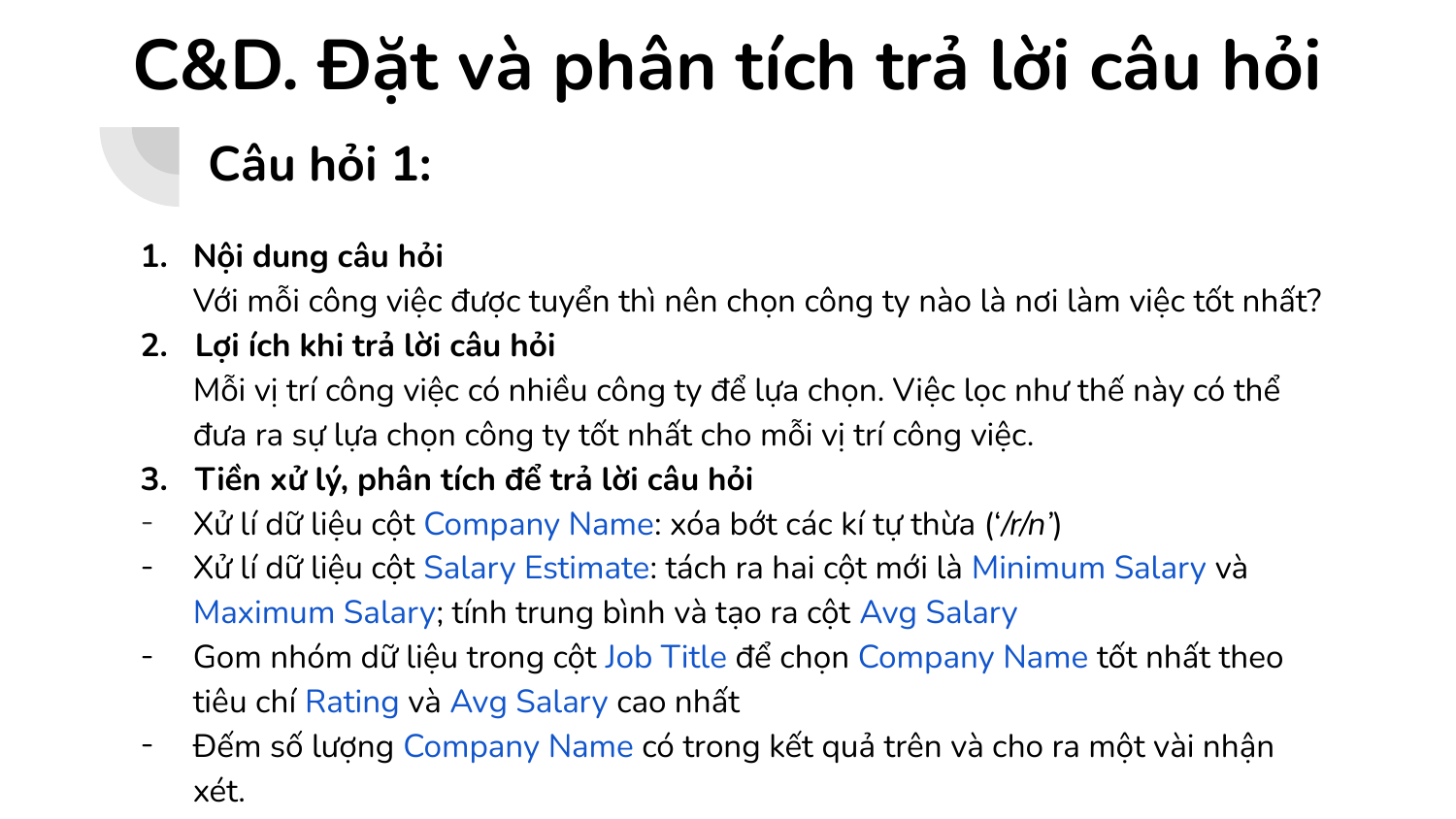

C&D. Đặt và phân tích trả lời câu hỏi
Câu hỏi 1:
Nội dung câu hỏi
Với mỗi công việc được tuyển thì nên chọn công ty nào là nơi làm việc tốt nhất?
Lợi ích khi trả lời câu hỏi
Mỗi vị trí công việc có nhiều công ty để lựa chọn. Việc lọc như thế này có thể đưa ra sự lựa chọn công ty tốt nhất cho mỗi vị trí công việc.
Tiền xử lý, phân tích để trả lời câu hỏi
Xử lí dữ liệu cột Company Name: xóa bớt các kí tự thừa (‘/r/n’)
Xử lí dữ liệu cột Salary Estimate: tách ra hai cột mới là Minimum Salary và Maximum Salary; tính trung bình và tạo ra cột Avg Salary
Gom nhóm dữ liệu trong cột Job Title để chọn Company Name tốt nhất theo tiêu chí Rating và Avg Salary cao nhất
Đếm số lượng Company Name có trong kết quả trên và cho ra một vài nhận xét.